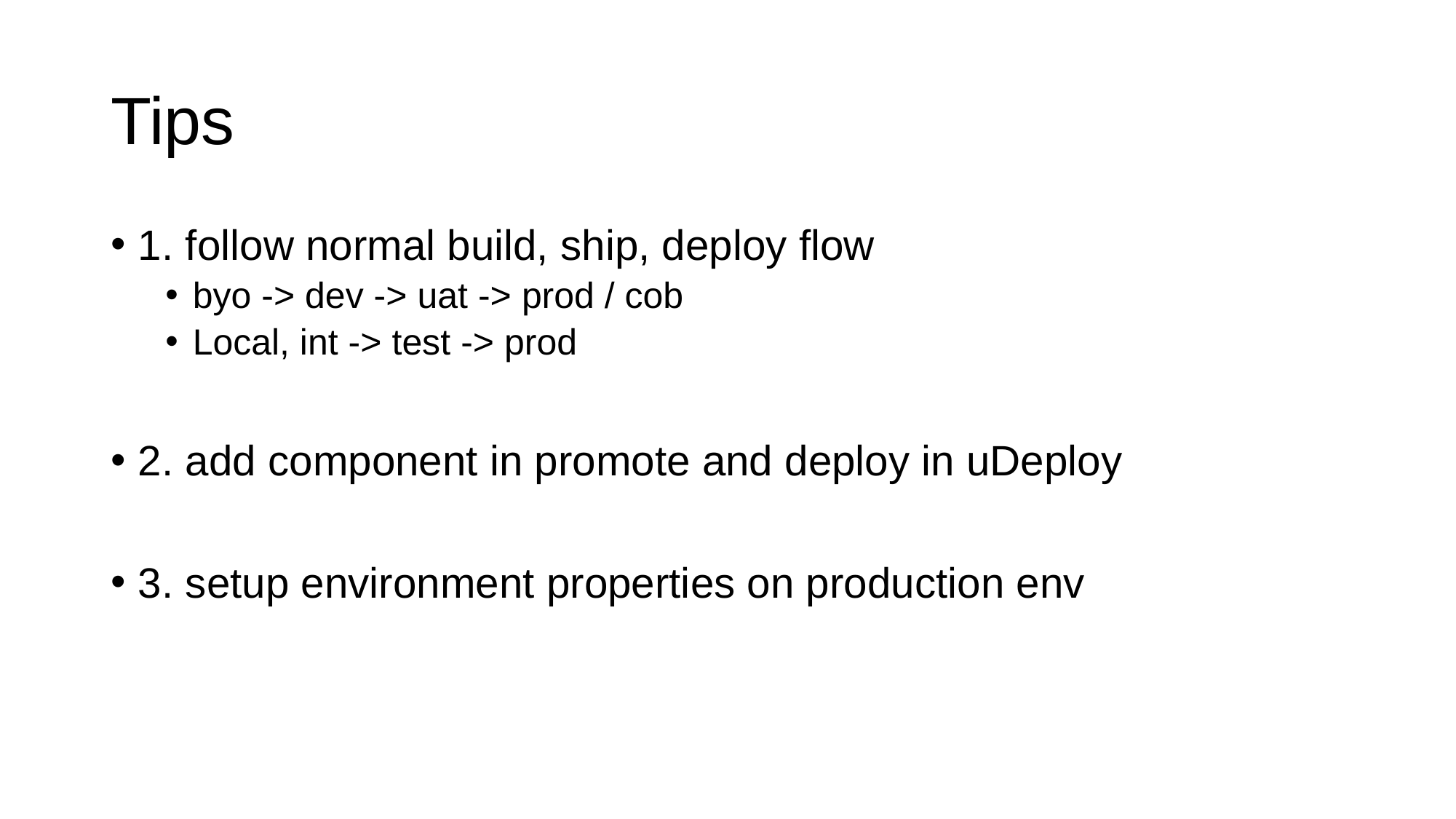

# Tips
1. follow normal build, ship, deploy flow
byo -> dev -> uat -> prod / cob
Local, int -> test -> prod

2. add component in promote and deploy in uDeploy

3. setup environment properties on production env